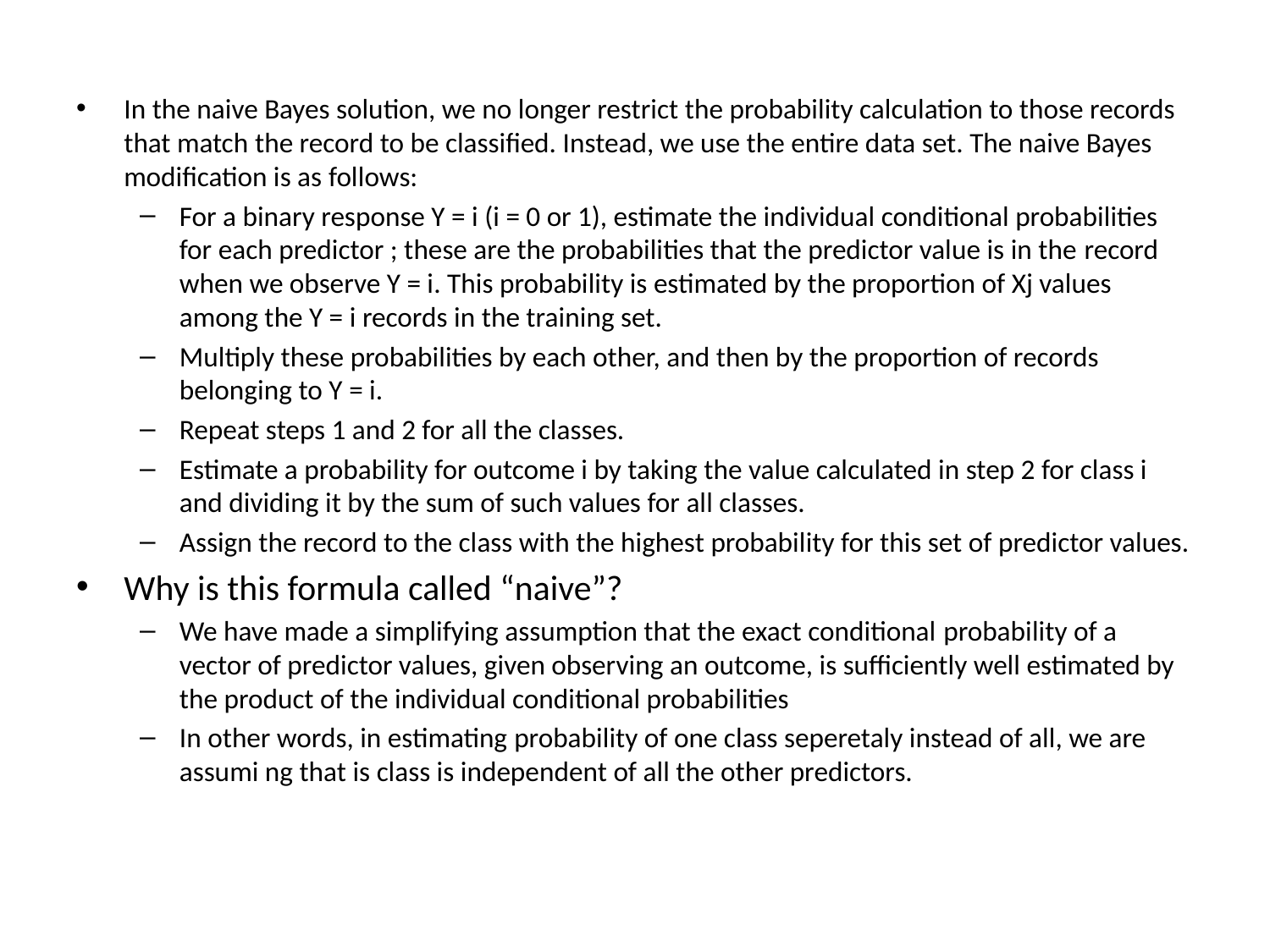

In the naive Bayes solution, we no longer restrict the probability calculation to those records that match the record to be classified. Instead, we use the entire data set. The naive Bayes modification is as follows:
For a binary response Y = i (i = 0 or 1), estimate the individual conditional probabilities for each predictor ; these are the probabilities that the predictor value is in the record when we observe Y = i. This probability is estimated by the proportion of Xj values among the Y = i records in the training set.
Multiply these probabilities by each other, and then by the proportion of records belonging to Y = i.
Repeat steps 1 and 2 for all the classes.
Estimate a probability for outcome i by taking the value calculated in step 2 for class i and dividing it by the sum of such values for all classes.
Assign the record to the class with the highest probability for this set of predictor values.
Why is this formula called “naive”?
We have made a simplifying assumption that the exact conditional probability of a vector of predictor values, given observing an outcome, is sufficiently well estimated by the product of the individual conditional probabilities
In other words, in estimating probability of one class seperetaly instead of all, we are assumi ng that is class is independent of all the other predictors.